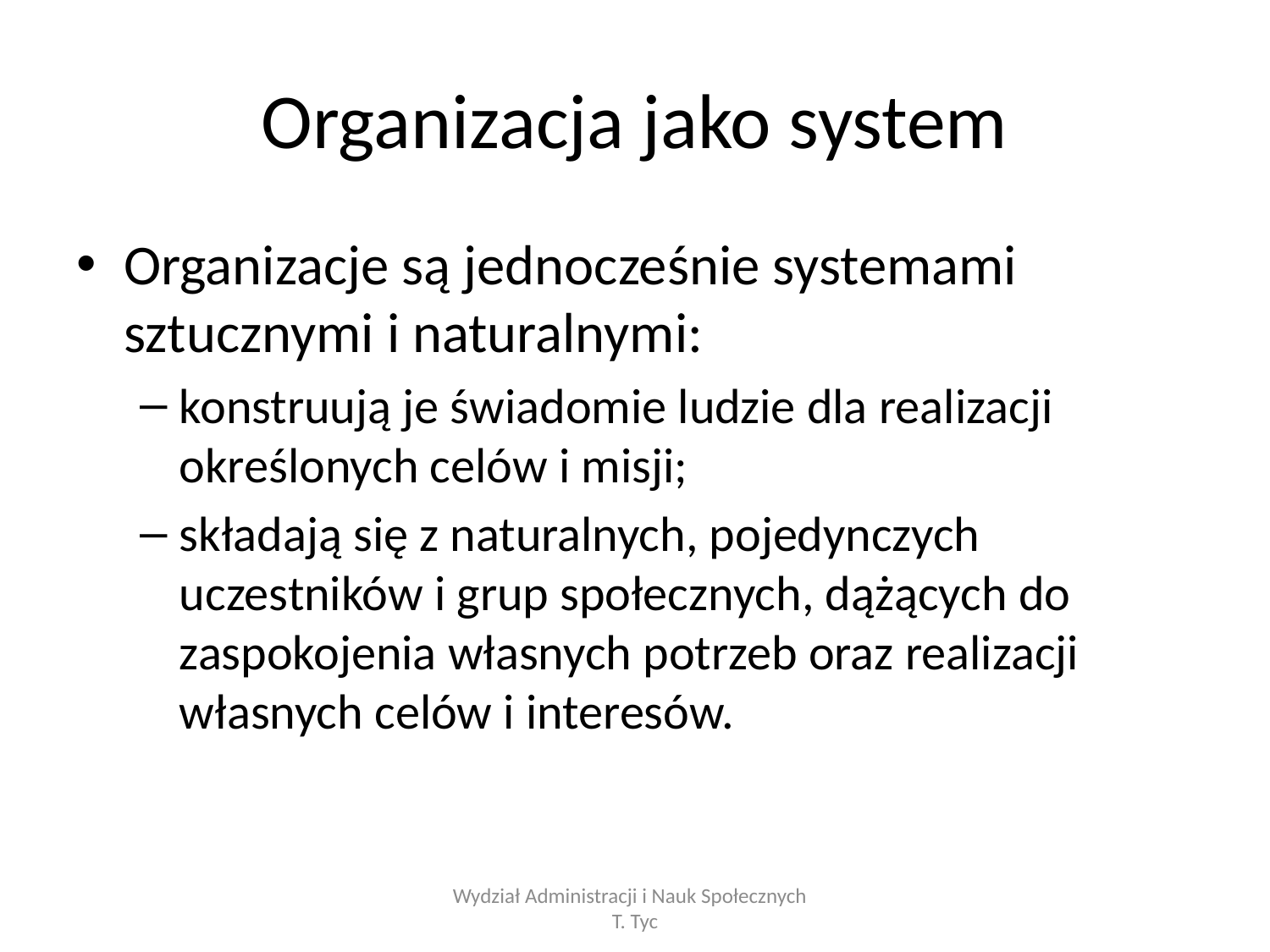

# Organizacja jako system
Organizacje są jednocześnie systemami sztucznymi i naturalnymi:
konstruują je świadomie ludzie dla realizacji określonych celów i misji;
składają się z naturalnych, pojedynczych uczestników i grup społecznych, dążących do zaspokojenia własnych potrzeb oraz realizacji własnych celów i interesów.
Wydział Administracji i Nauk Społecznych   T. Tyc